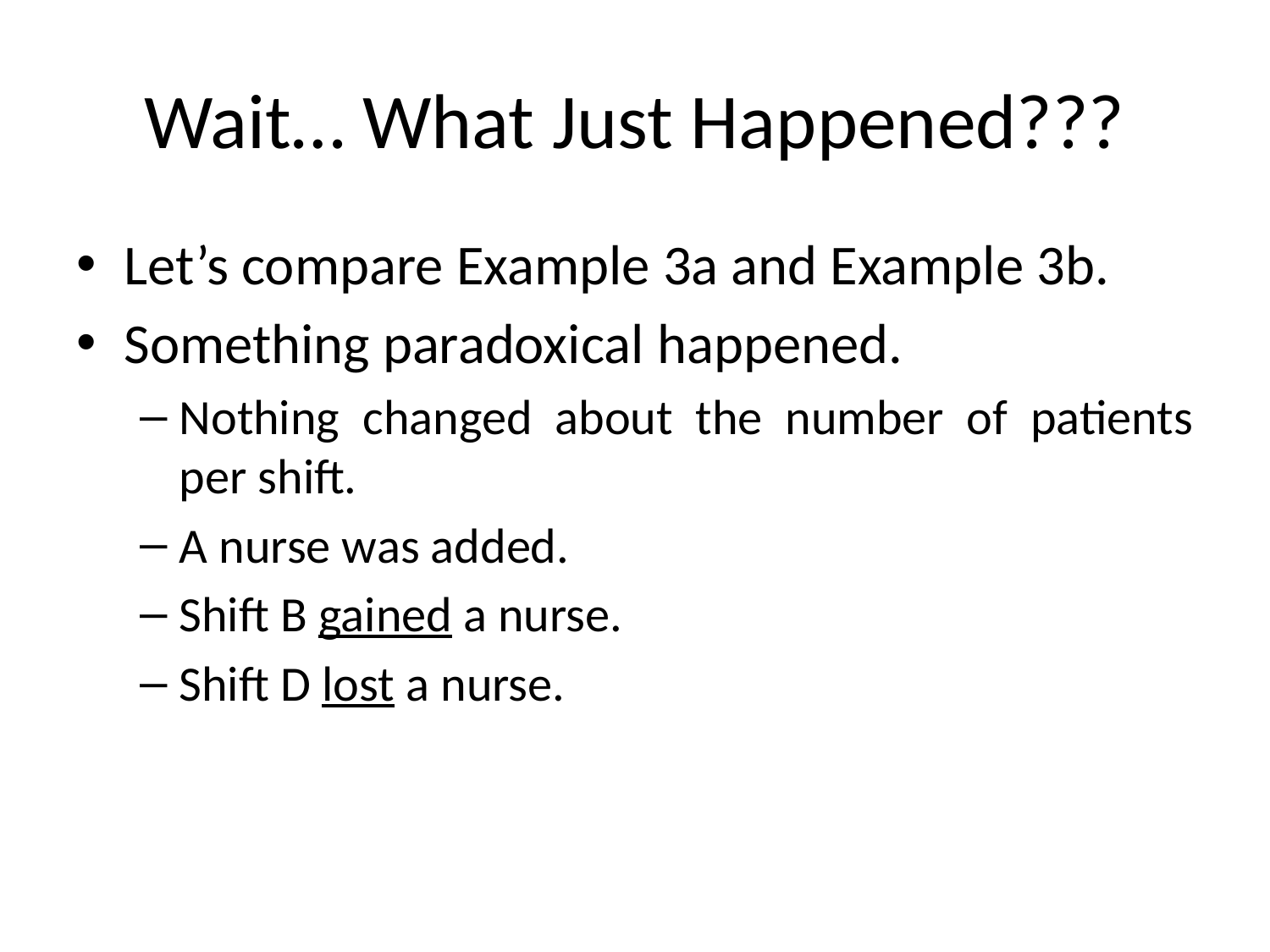

# Wait… What Just Happened???
Let’s compare Example 3a and Example 3b.
Something paradoxical happened.
Nothing changed about the number of patients per shift.
A nurse was added.
Shift B gained a nurse.
Shift D lost a nurse.